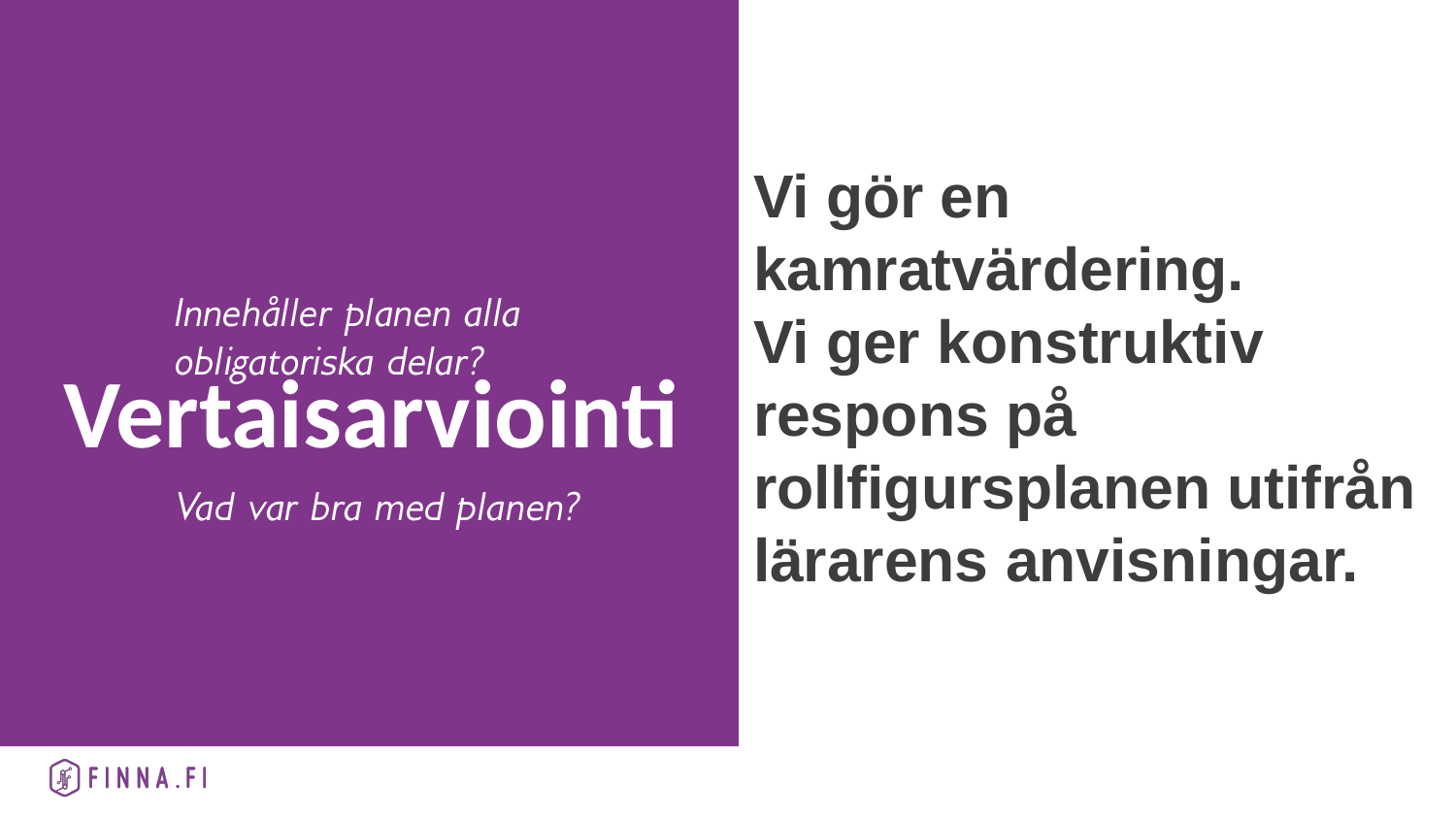

Vi gör en kamratvärdering.
Vi ger konstruktiv respons på rollfigursplanen utifrån lärarens anvisningar.
# Vertaisarviointi
Innehåller planen alla obligatoriska delar?

Vad var bra med planen?